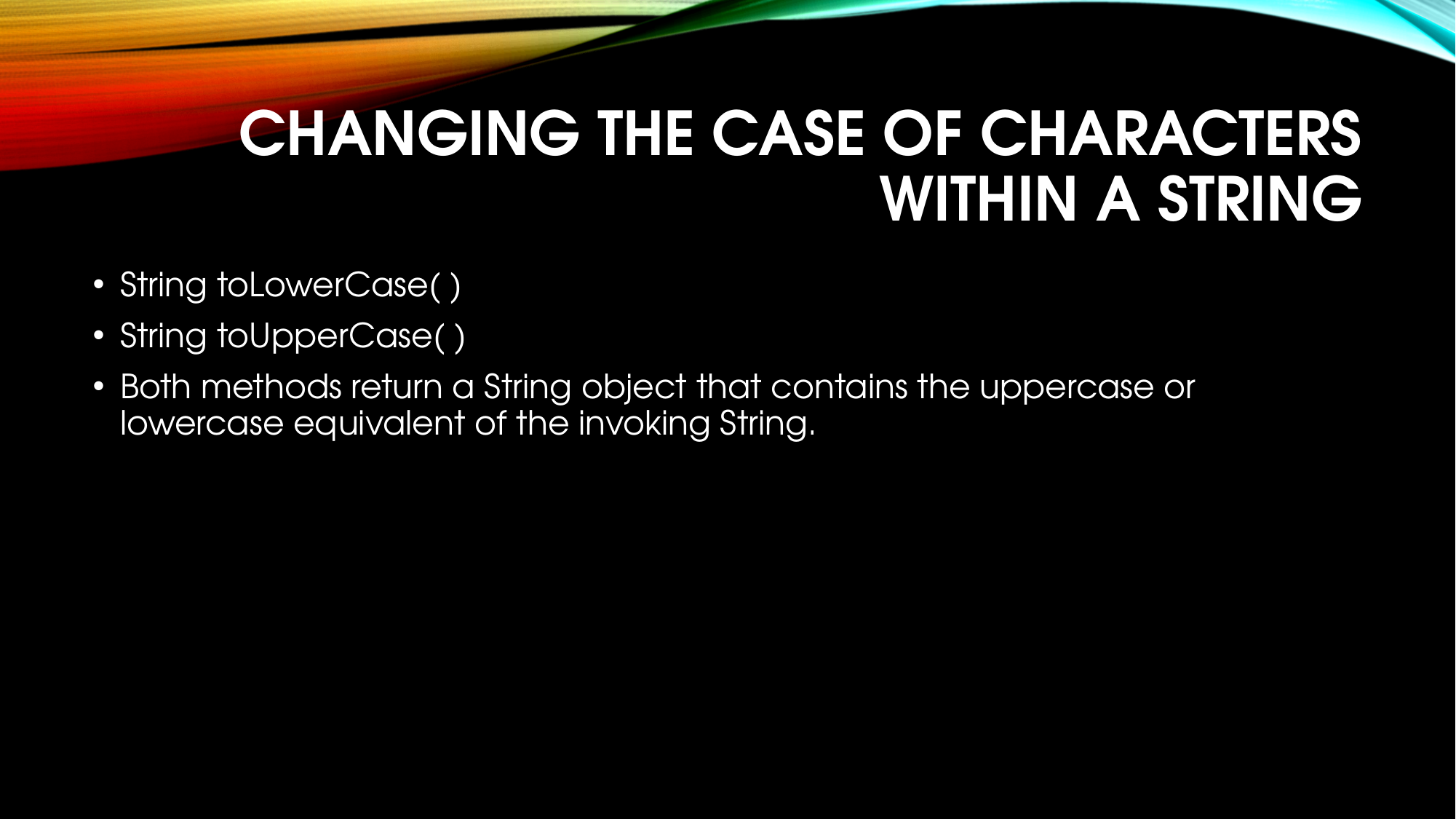

# Changing the Case of Characters Within a String
String toLowerCase( )
String toUpperCase( )
Both methods return a String object that contains the uppercase or lowercase equivalent of the invoking String.